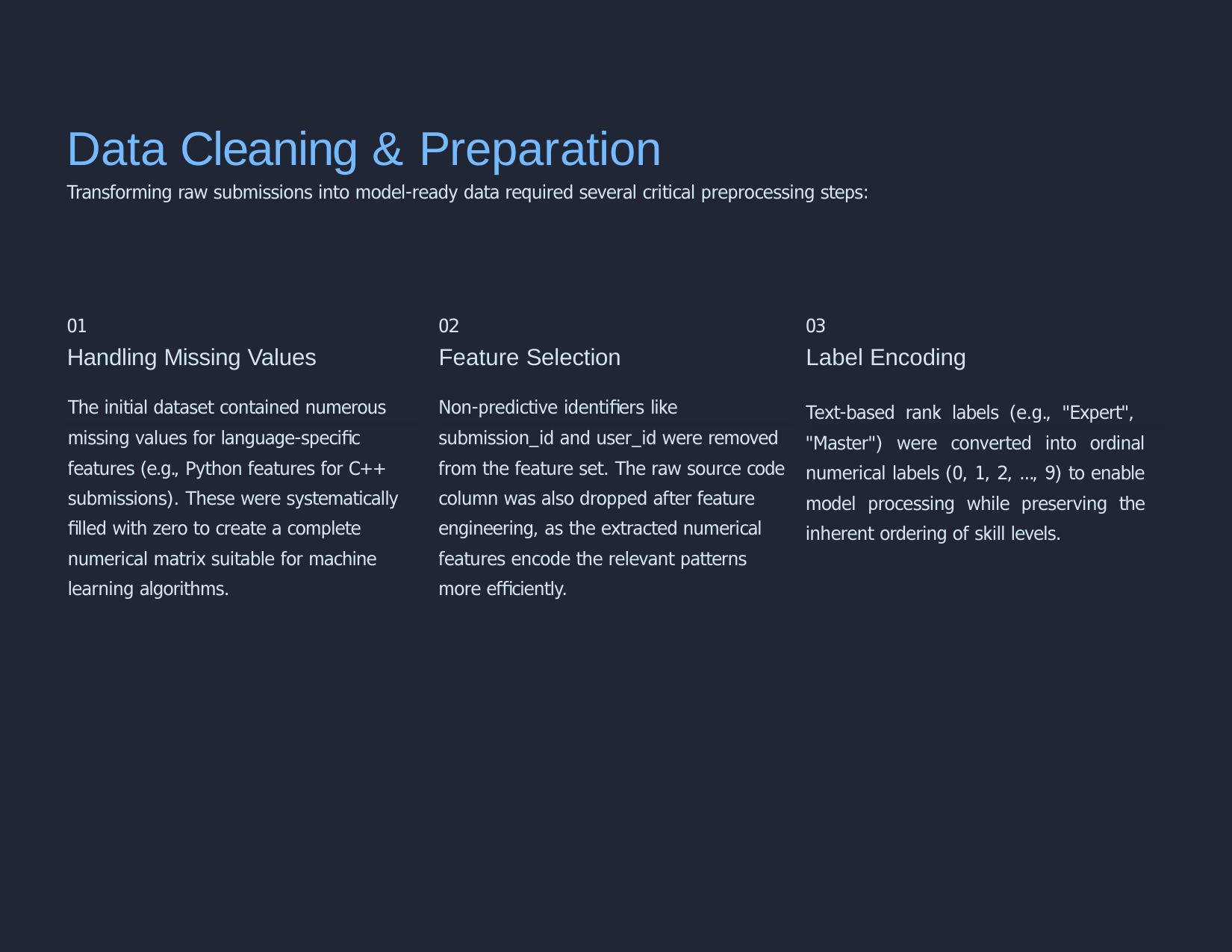

# Data Cleaning & Preparation
Transforming raw submissions into model-ready data required several critical preprocessing steps:
01
Handling Missing Values
The initial dataset contained numerous
02
Feature Selection
Non-predictive identifiers like
03
Label Encoding
Text-based rank labels (e.g., "Expert",
missing values for language-specific features (e.g., Python features for C++ submissions). These were systematically filled with zero to create a complete numerical matrix suitable for machine learning algorithms.
submission_id and user_id were removed from the feature set. The raw source code column was also dropped after feature engineering, as the extracted numerical features encode the relevant patterns more efficiently.
"Master") were converted into ordinal numerical labels (0, 1, 2, ..., 9) to enable model processing while preserving the inherent ordering of skill levels.